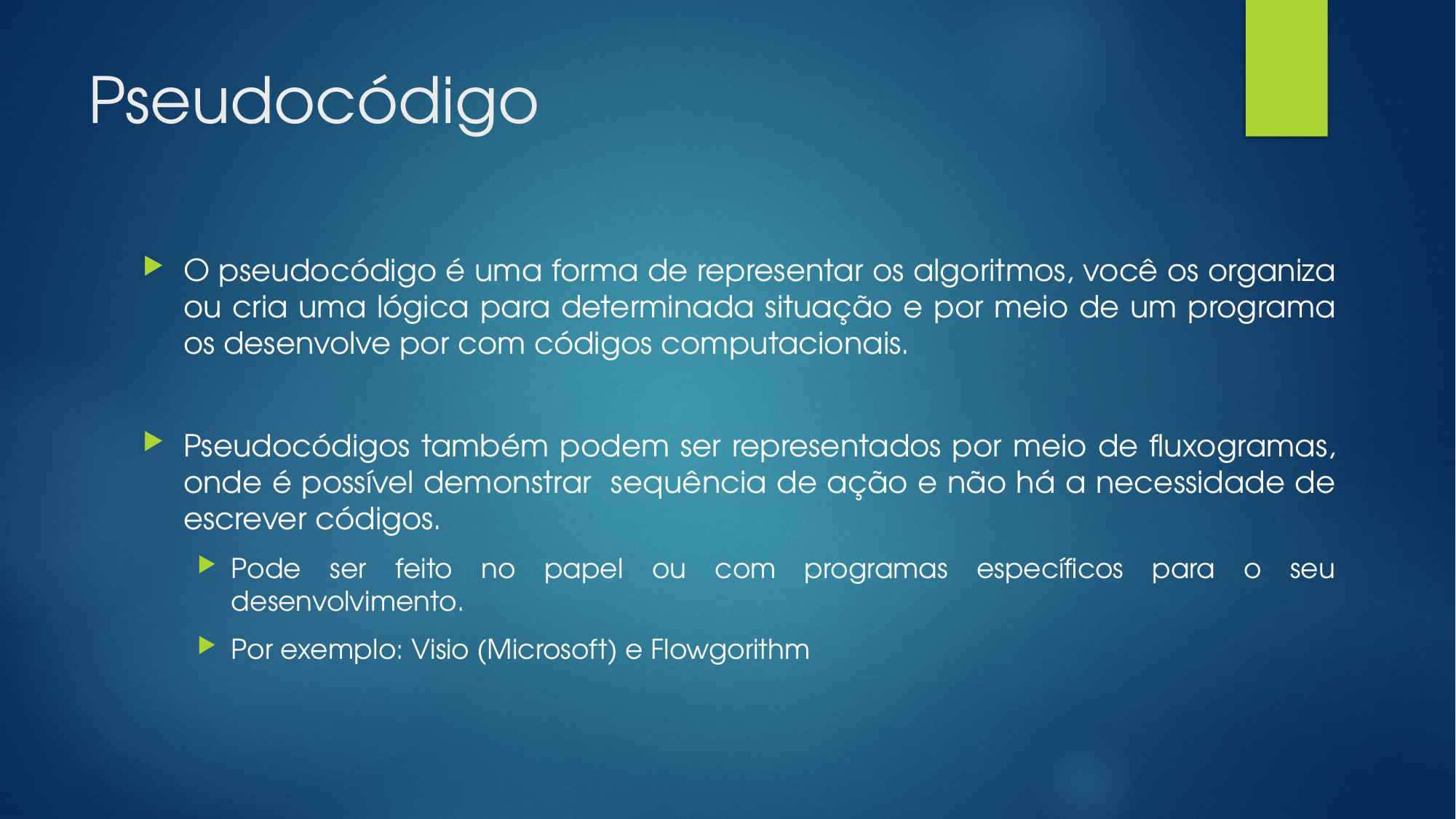

# Pseudocódigo
O pseudocódigo é uma forma de representar os algoritmos, você os organiza ou cria uma lógica para determinada situação e por meio de um programa os desenvolve por com códigos computacionais.

Pseudocódigos também podem ser representados por meio de fluxogramas, onde é possível demonstrar  sequência de ação e não há a necessidade de escrever códigos.
Pode ser feito no papel ou com programas específicos para o seu desenvolvimento.
Por exemplo: Visio (Microsoft) e Flowgorithm